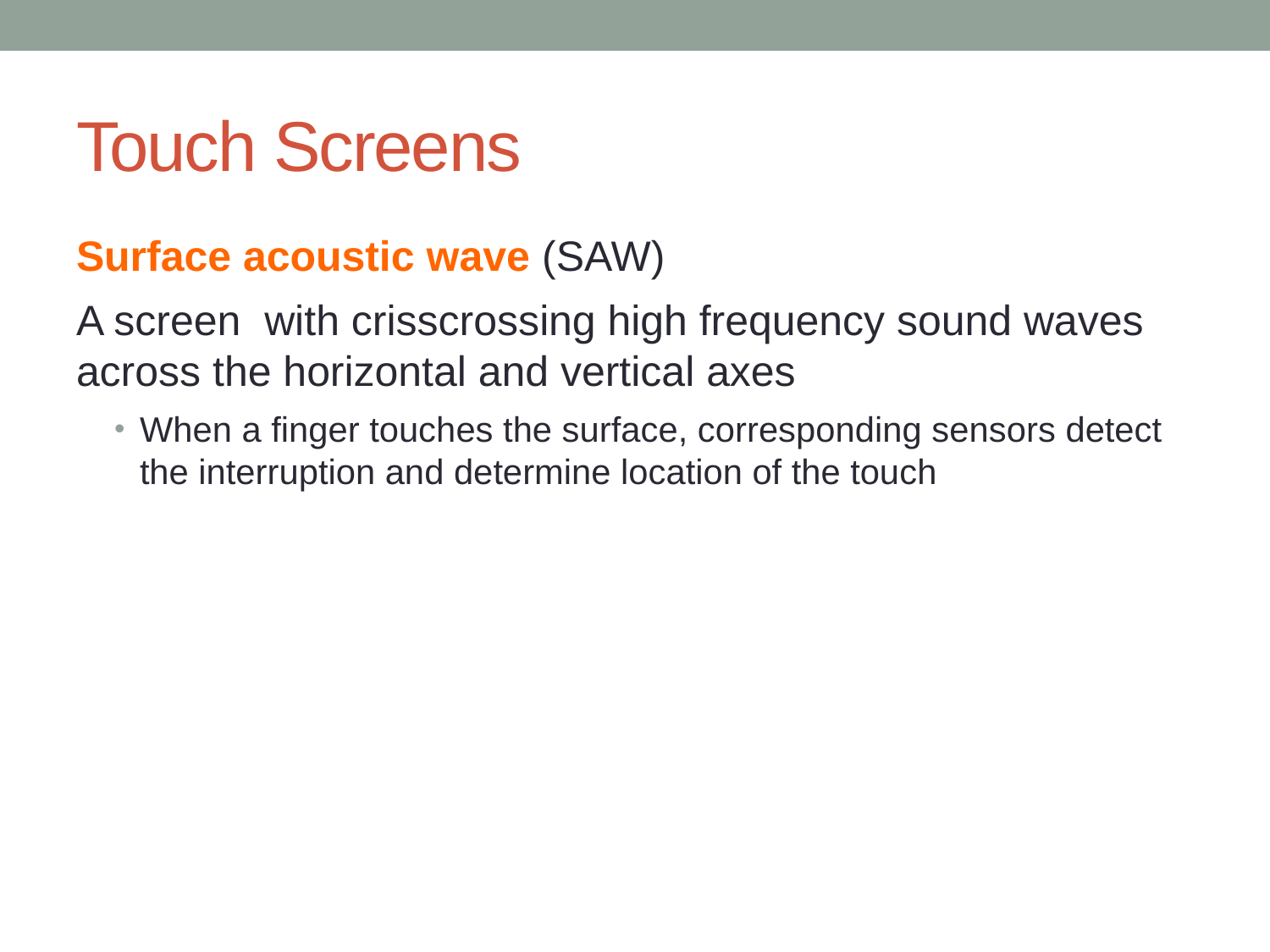

# Touch Screens
Surface acoustic wave (SAW)
A screen  with crisscrossing high frequency sound waves across the horizontal and vertical axes
When a finger touches the surface, corresponding sensors detect the interruption and determine location of the touch